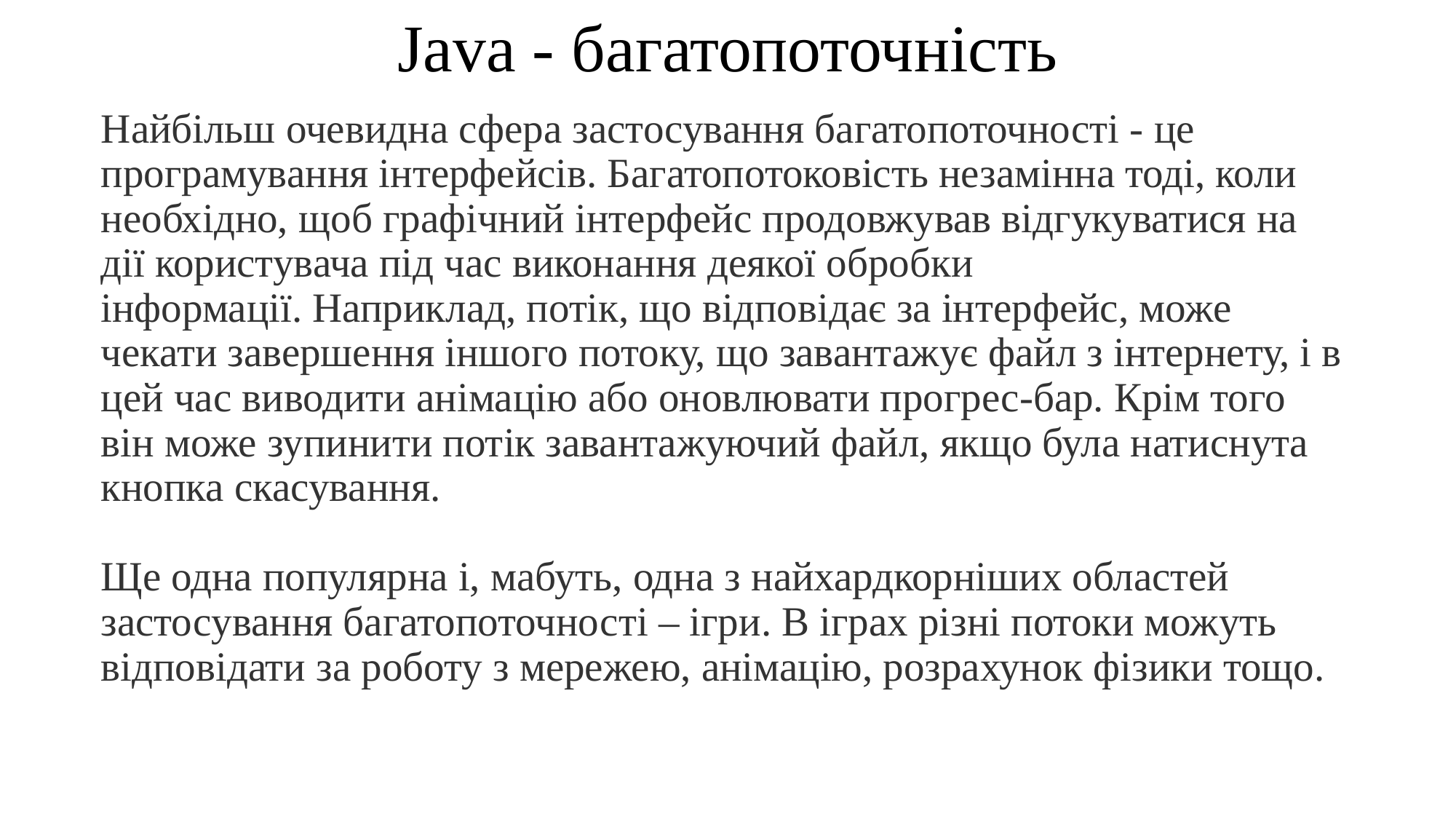

Java - багатопоточність
Найбільш очевидна сфера застосування багатопоточності - це програмування інтерфейсів. Багатопотоковість незамінна тоді, коли необхідно, щоб графічний інтерфейс продовжував відгукуватися на дії користувача під час виконання деякої обробки інформації. Наприклад, потік, що відповідає за інтерфейс, може чекати завершення іншого потоку, що завантажує файл з інтернету, і в цей час виводити анімацію або оновлювати прогрес-бар. Крім того він може зупинити потік завантажуючий файл, якщо була натиснута кнопка скасування.
Ще одна популярна і, мабуть, одна з найхардкорніших областей застосування багатопоточності – ігри. В іграх різні потоки можуть відповідати за роботу з мережею, анімацію, розрахунок фізики тощо.